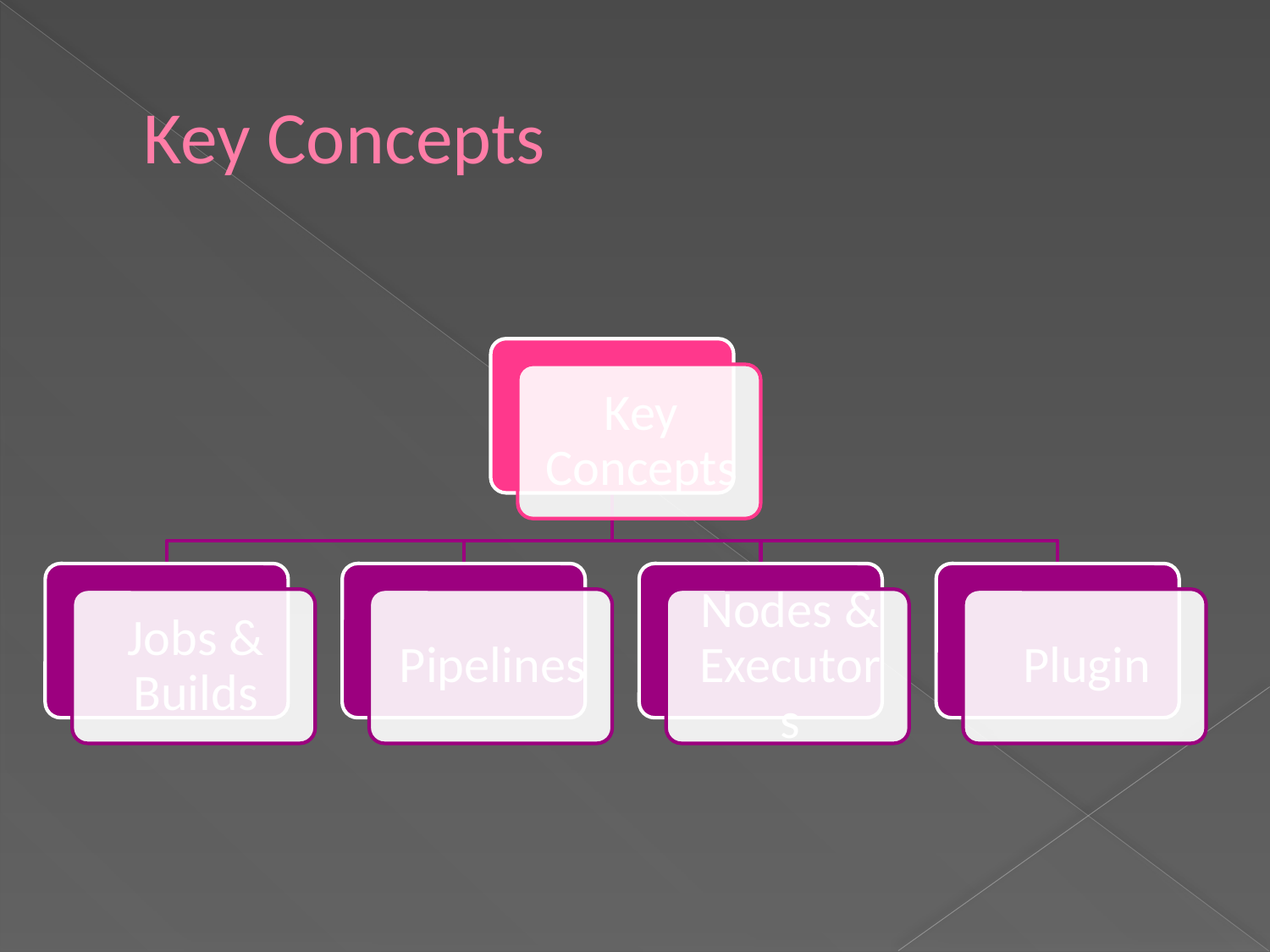

# Key Concepts
Key Concepts
Jobs & Builds
Pipelines
Nodes & Executors
Plugin